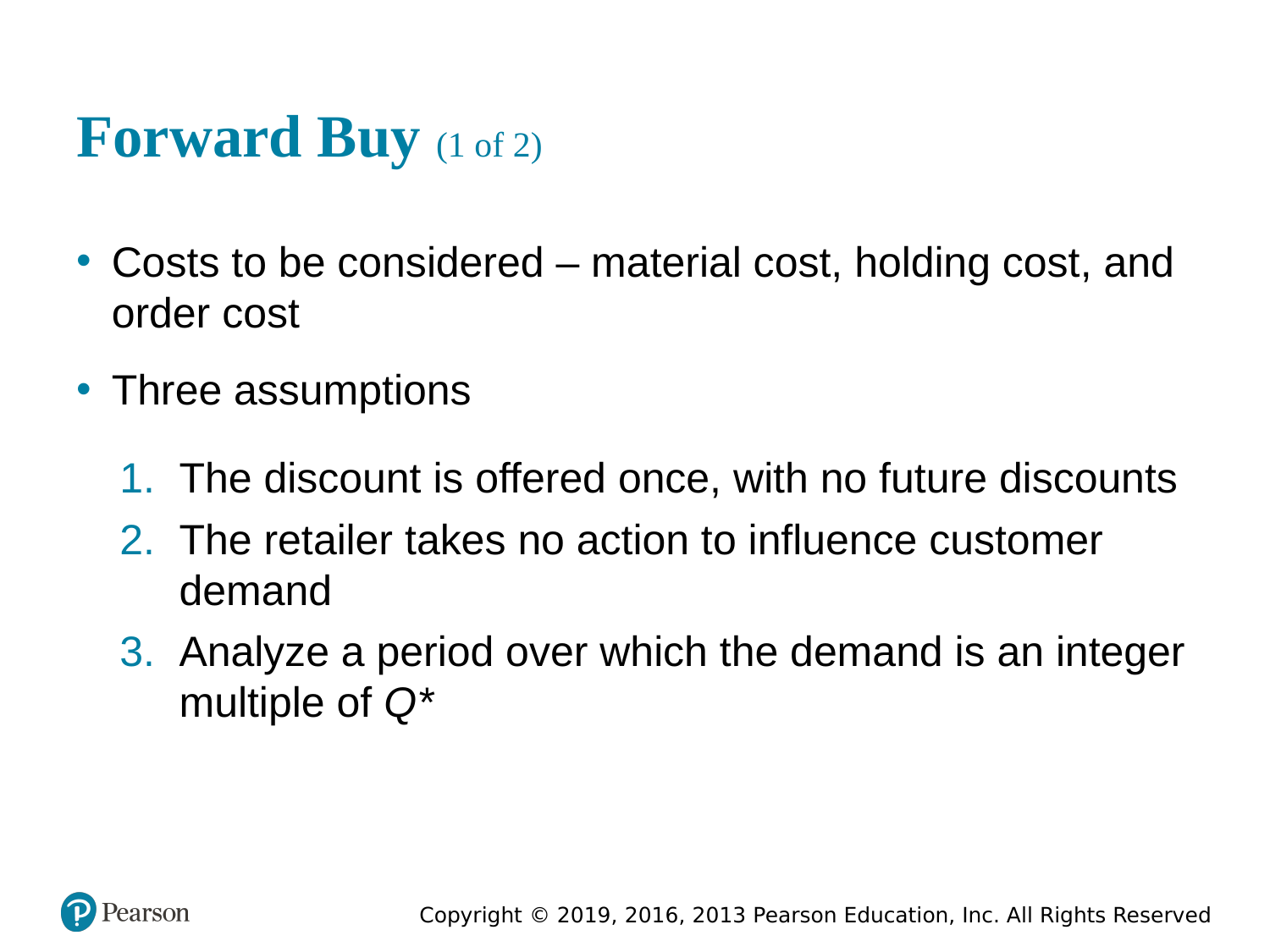

# Forward Buy (1 of 2)
Costs to be considered – material cost, holding cost, and order cost
Three assumptions
The discount is offered once, with no future discounts
The retailer takes no action to influence customer demand
Analyze a period over which the demand is an integer multiple of Q*